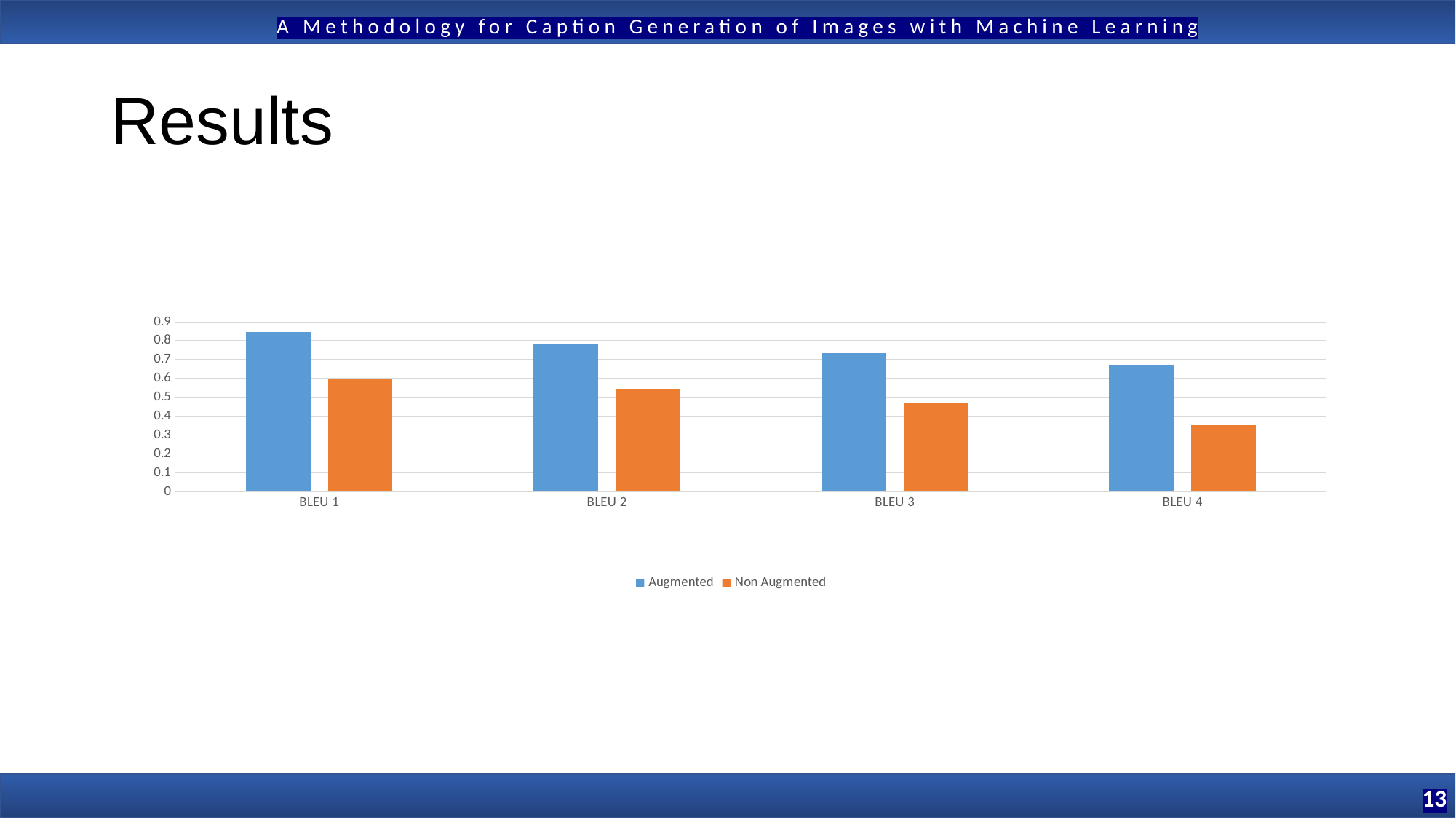

# Results

### Chart

| Category | Augmented | Non Augmented |
|---|---|---|
| BLEU 1 | 0.8470877 | 0.5965545999999999 |
| BLEU 2 | 0.7871173 | 0.5473496000000001 |
| BLEU 3 | 0.7351464 | 0.4743298 |
| BLEU 4 | 0.6692964 | 0.35311250000000005 |